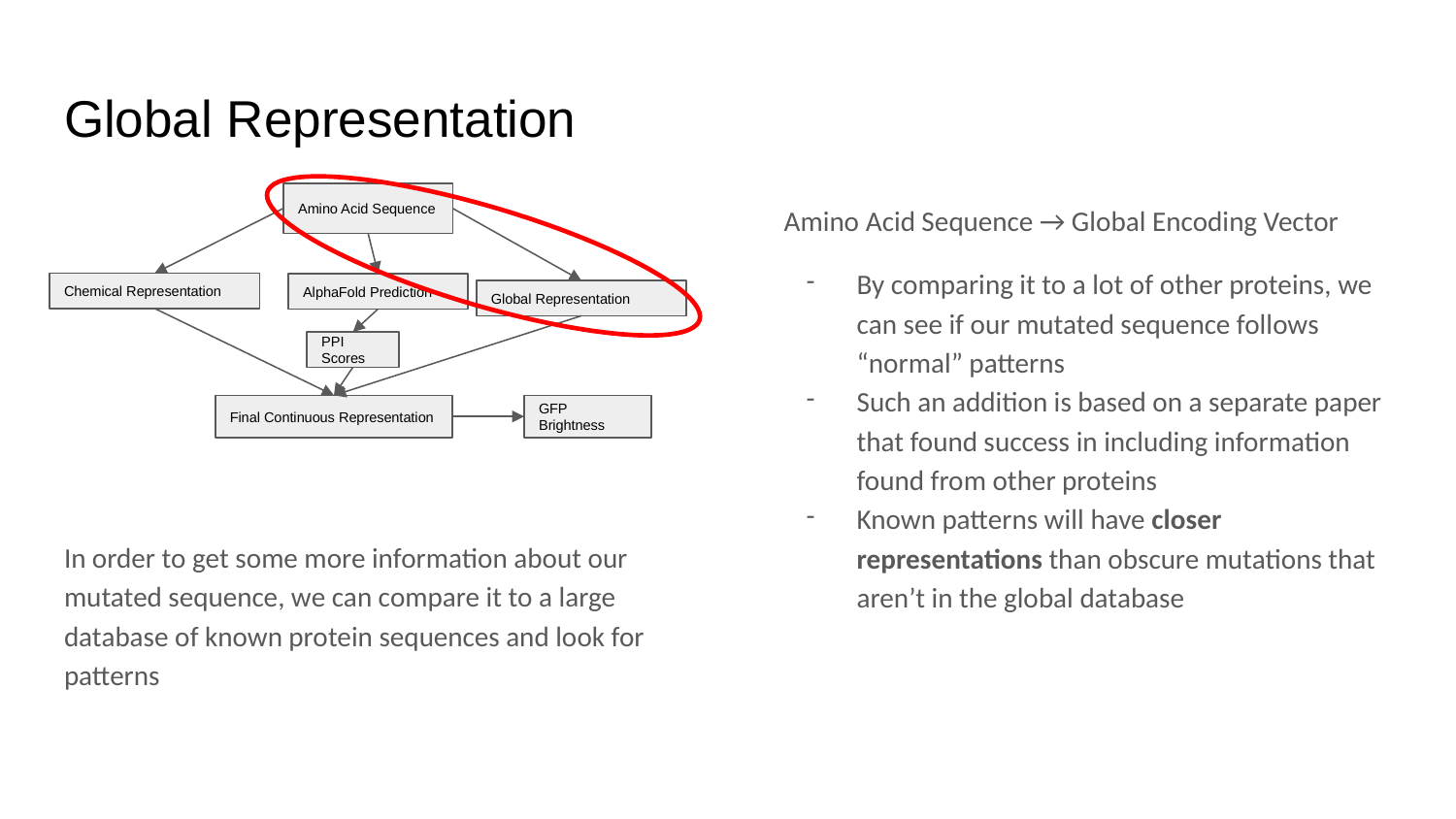

# Global Representation
Amino Acid Sequence
Amino Acid Sequence → Global Encoding Vector
By comparing it to a lot of other proteins, we can see if our mutated sequence follows “normal” patterns
Such an addition is based on a separate paper that found success in including information found from other proteins
Known patterns will have closer representations than obscure mutations that aren’t in the global database

Chemical Representation
AlphaFold Prediction
Global Representation
PPI Scores
Final Continuous Representation
GFP Brightness
In order to get some more information about our mutated sequence, we can compare it to a large database of known protein sequences and look for patterns